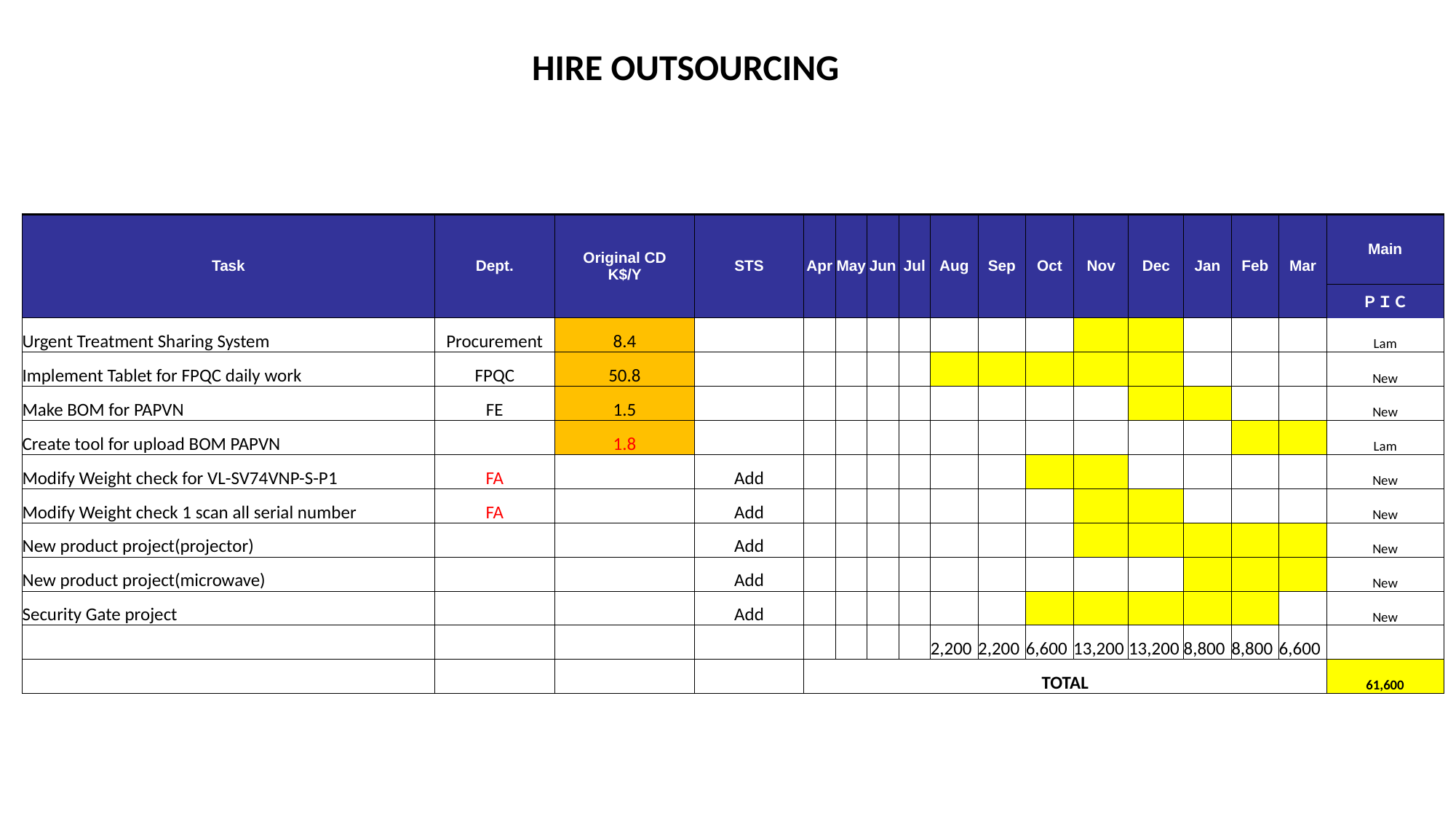

HIRE OUTSOURCING
| Task | Dept. | Original CD K$/Y | STS | Apr | May | Jun | Jul | Aug | Sep | Oct | Nov | Dec | Jan | Feb | Mar | Main |
| --- | --- | --- | --- | --- | --- | --- | --- | --- | --- | --- | --- | --- | --- | --- | --- | --- |
|  |  |  |  |  |  |  |  |  |  |  |  |  |  |  |  | ＰＩＣ |
| Urgent Treatment Sharing System | Procurement | 8.4 |  |  |  |  |  |  |  |  |  |  |  |  |  | Lam |
| Implement Tablet for FPQC daily work | FPQC | 50.8 |  |  |  |  |  |  |  |  |  |  |  |  |  | New |
| Make BOM for PAPVN | FE | 1.5 |  |  |  |  |  |  |  |  |  |  |  |  |  | New |
| Create tool for upload BOM PAPVN |  | 1.8 |  |  |  |  |  |  |  |  |  |  |  |  |  | Lam |
| Modify Weight check for VL-SV74VNP-S-P1 | FA |  | Add |  |  |  |  |  |  |  |  |  |  |  |  | New |
| Modify Weight check 1 scan all serial number | FA |  | Add |  |  |  |  |  |  |  |  |  |  |  |  | New |
| New product project(projector) |  |  | Add |  |  |  |  |  |  |  |  |  |  |  |  | New |
| New product project(microwave) |  |  | Add |  |  |  |  |  |  |  |  |  |  |  |  | New |
| Security Gate project |  |  | Add |  |  |  |  |  |  |  |  |  |  |  |  | New |
|  |  |  |  |  |  |  |  | 2,200 | 2,200 | 6,600 | 13,200 | 13,200 | 8,800 | 8,800 | 6,600 |  |
|  |  |  |  | TOTAL |  |  |  |  |  |  |  |  |  |  |  | 61,600 |